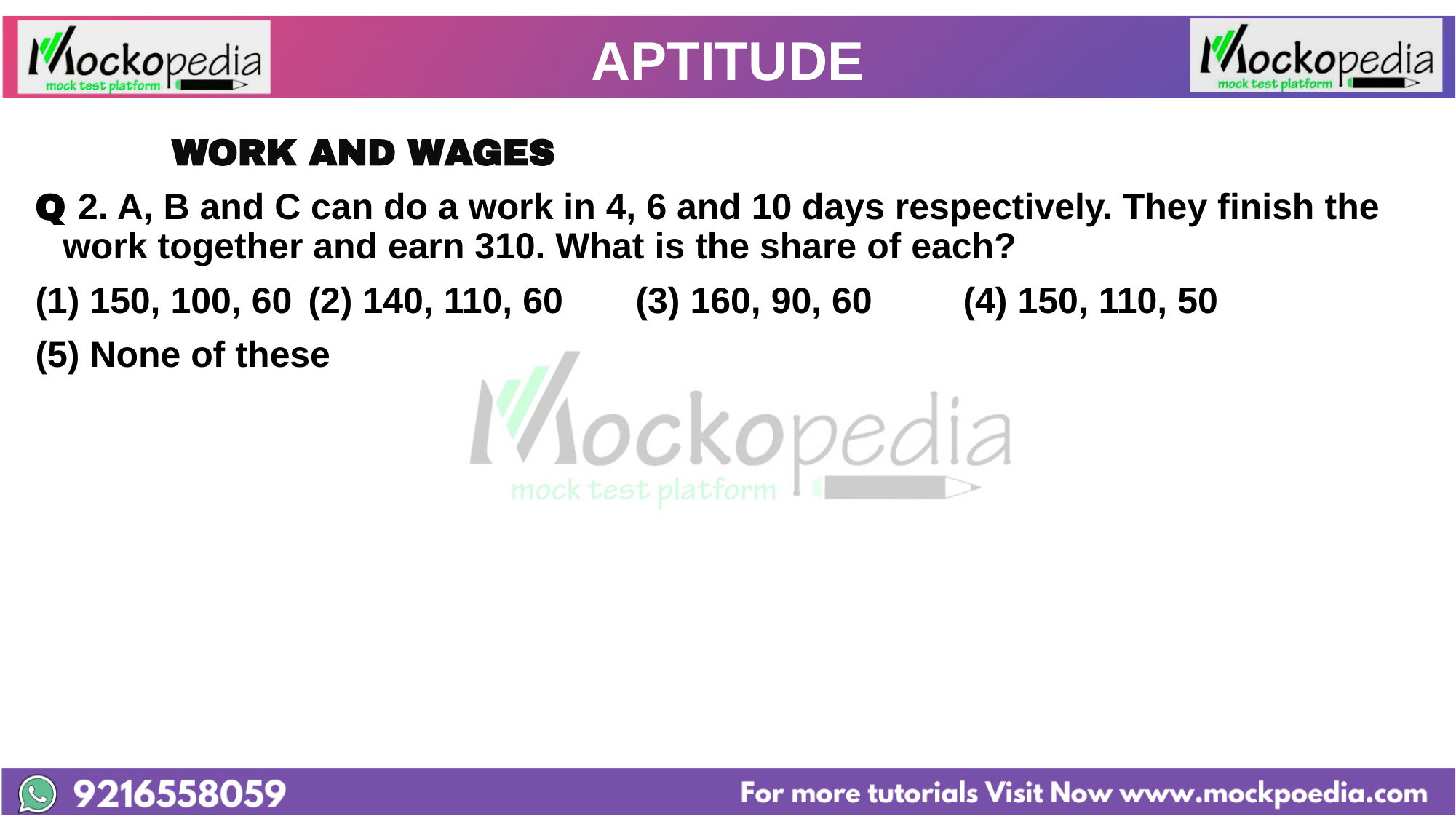

# APTITUDE
		WORK AND WAGES
Q 2. A, B and C can do a work in 4, 6 and 10 days respectively. They finish the work together and earn 310. What is the share of each?
150, 100, 60 	(2) 140, 110, 60 	(3) 160, 90, 60 	(4) 150, 110, 50
(5) None of these